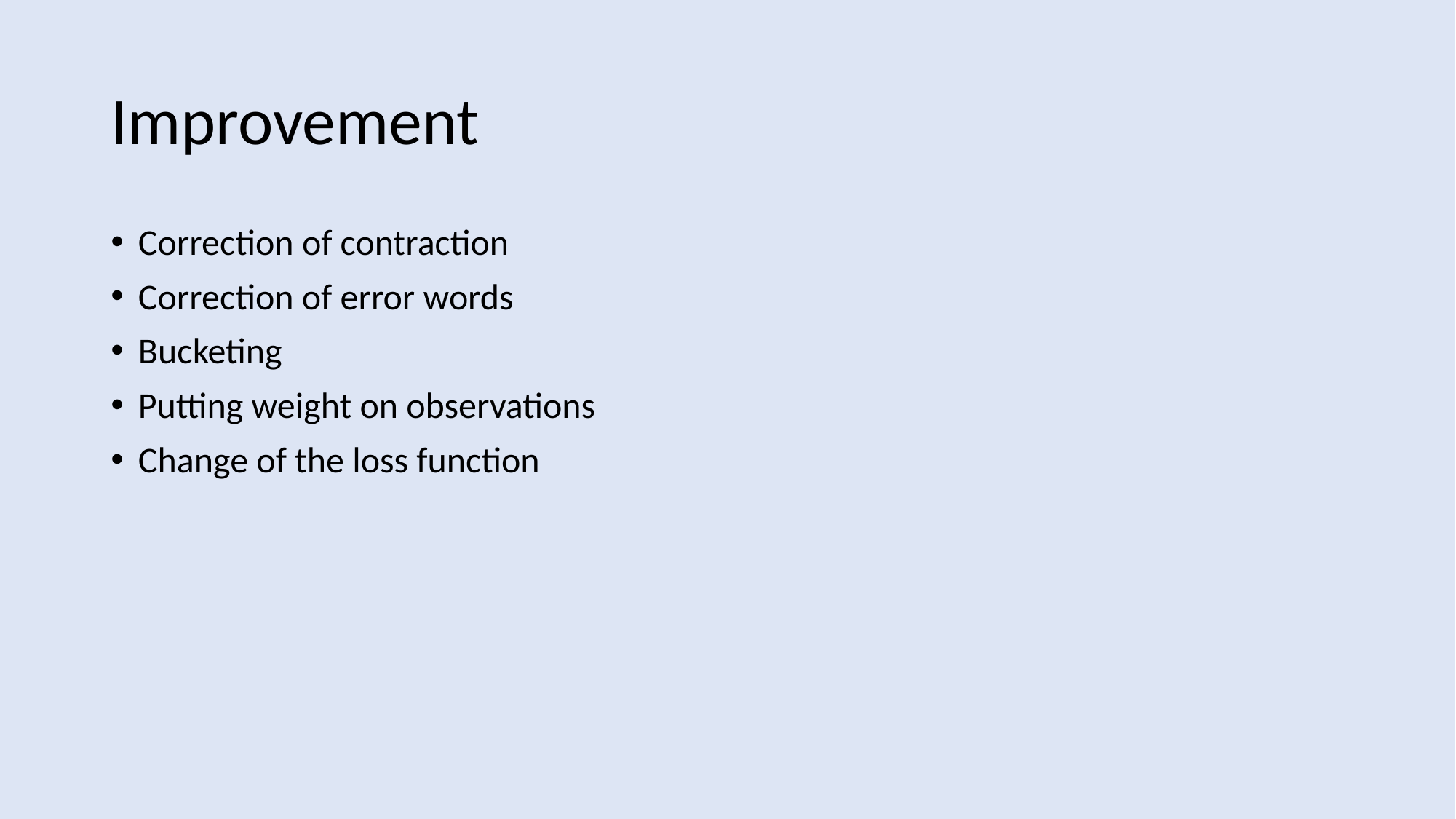

# Improvement
Correction of contraction
Correction of error words
Bucketing
Putting weight on observations
Change of the loss function